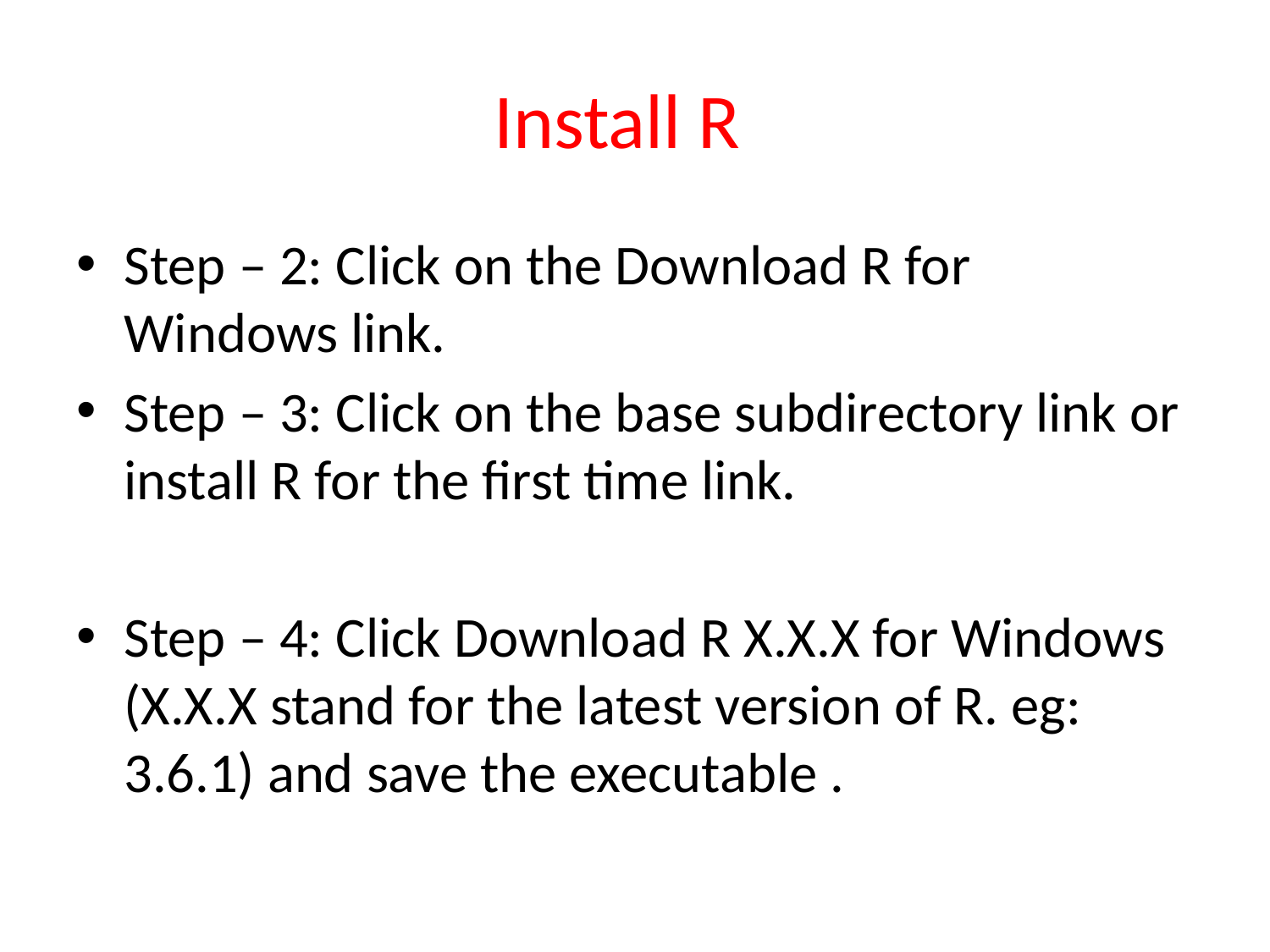

# Install R
Step – 2: Click on the Download R for Windows link.
Step – 3: Click on the base subdirectory link or install R for the first time link.

Step – 4: Click Download R X.X.X for Windows (X.X.X stand for the latest version of R. eg: 3.6.1) and save the executable .